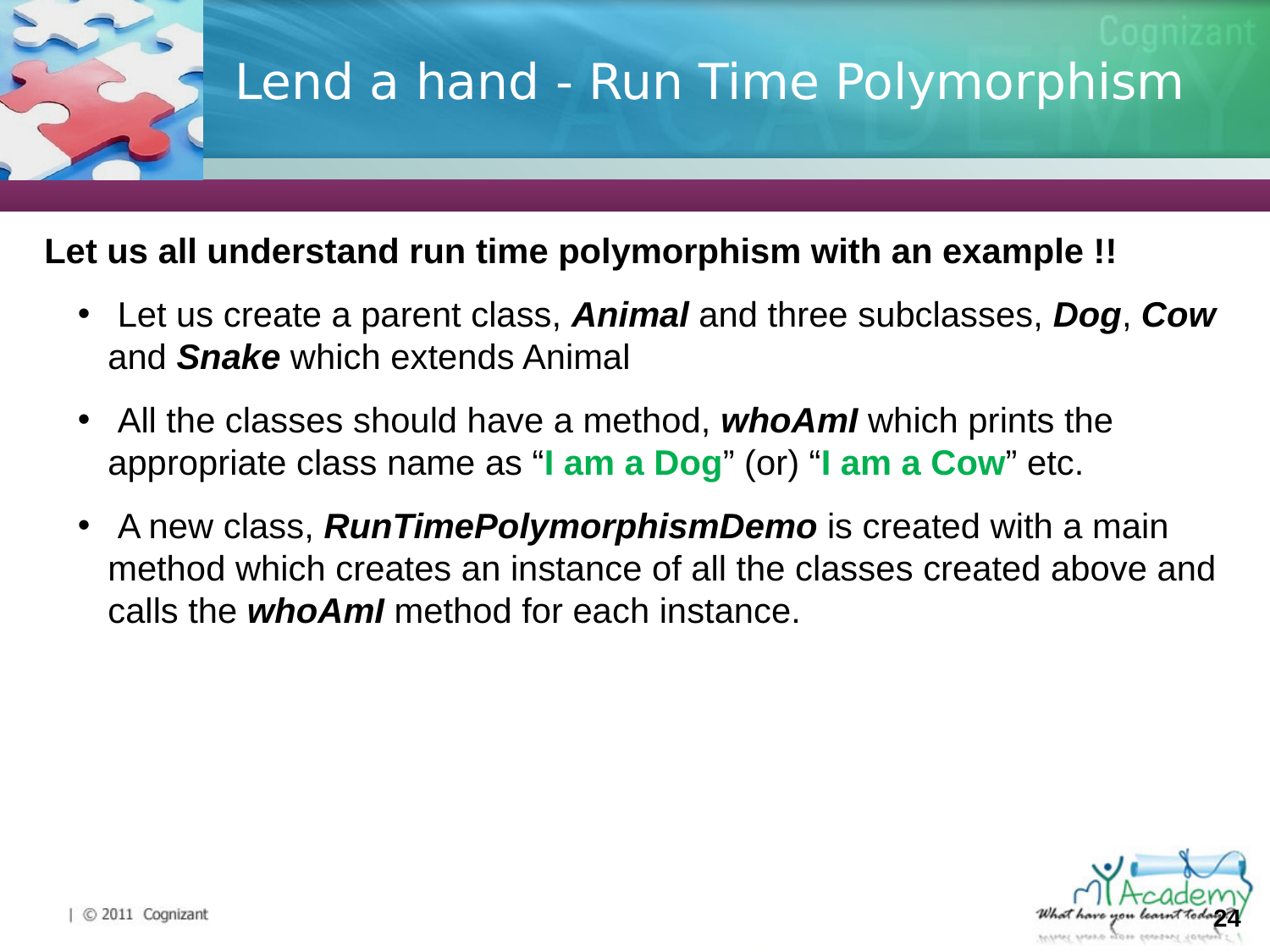

# Lend a hand - Run Time Polymorphism
Let us all understand run time polymorphism with an example !!
 Let us create a parent class, Animal and three subclasses, Dog, Cow and Snake which extends Animal
 All the classes should have a method, whoAmI which prints the appropriate class name as “I am a Dog” (or) “I am a Cow” etc.
 A new class, RunTimePolymorphismDemo is created with a main method which creates an instance of all the classes created above and calls the whoAmI method for each instance.

24